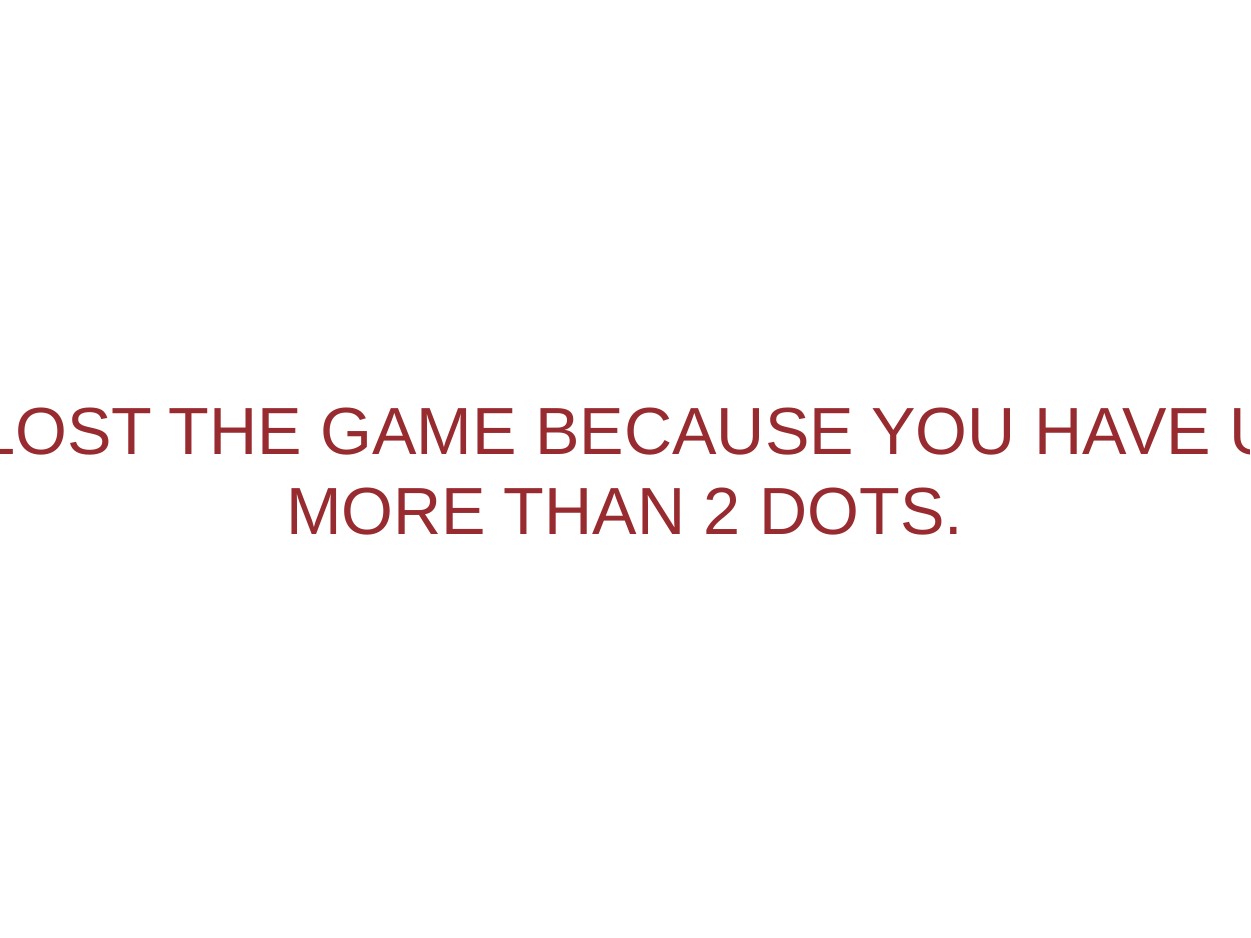

YOU LOST THE GAME BECAUSE YOU HAVE USED
MORE THAN 2 DOTS.